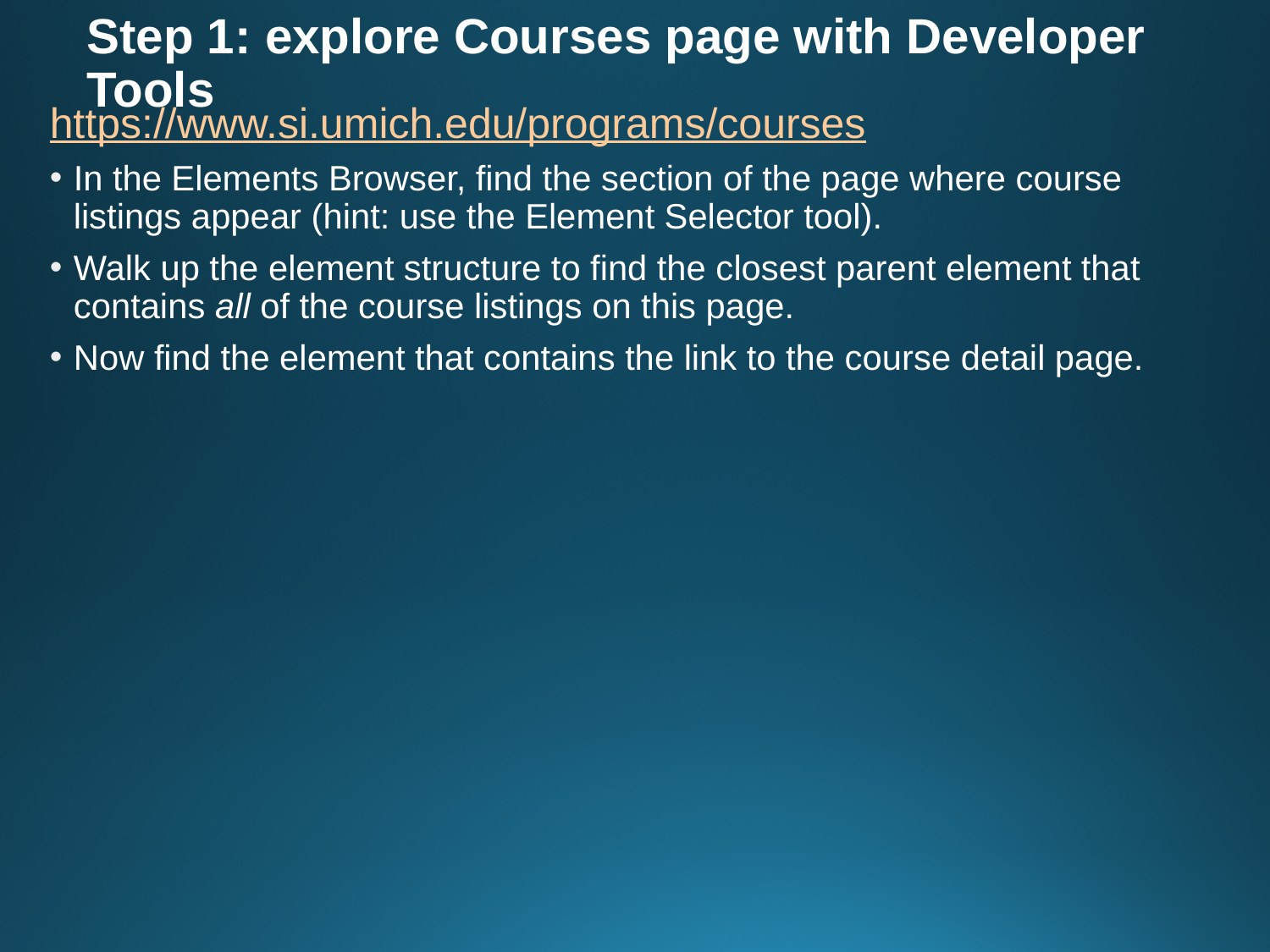

# Step 1: explore Courses page with Developer Tools
https://www.si.umich.edu/programs/courses
In the Elements Browser, find the section of the page where course listings appear (hint: use the Element Selector tool).
Walk up the element structure to find the closest parent element that contains all of the course listings on this page.
Now find the element that contains the link to the course detail page.